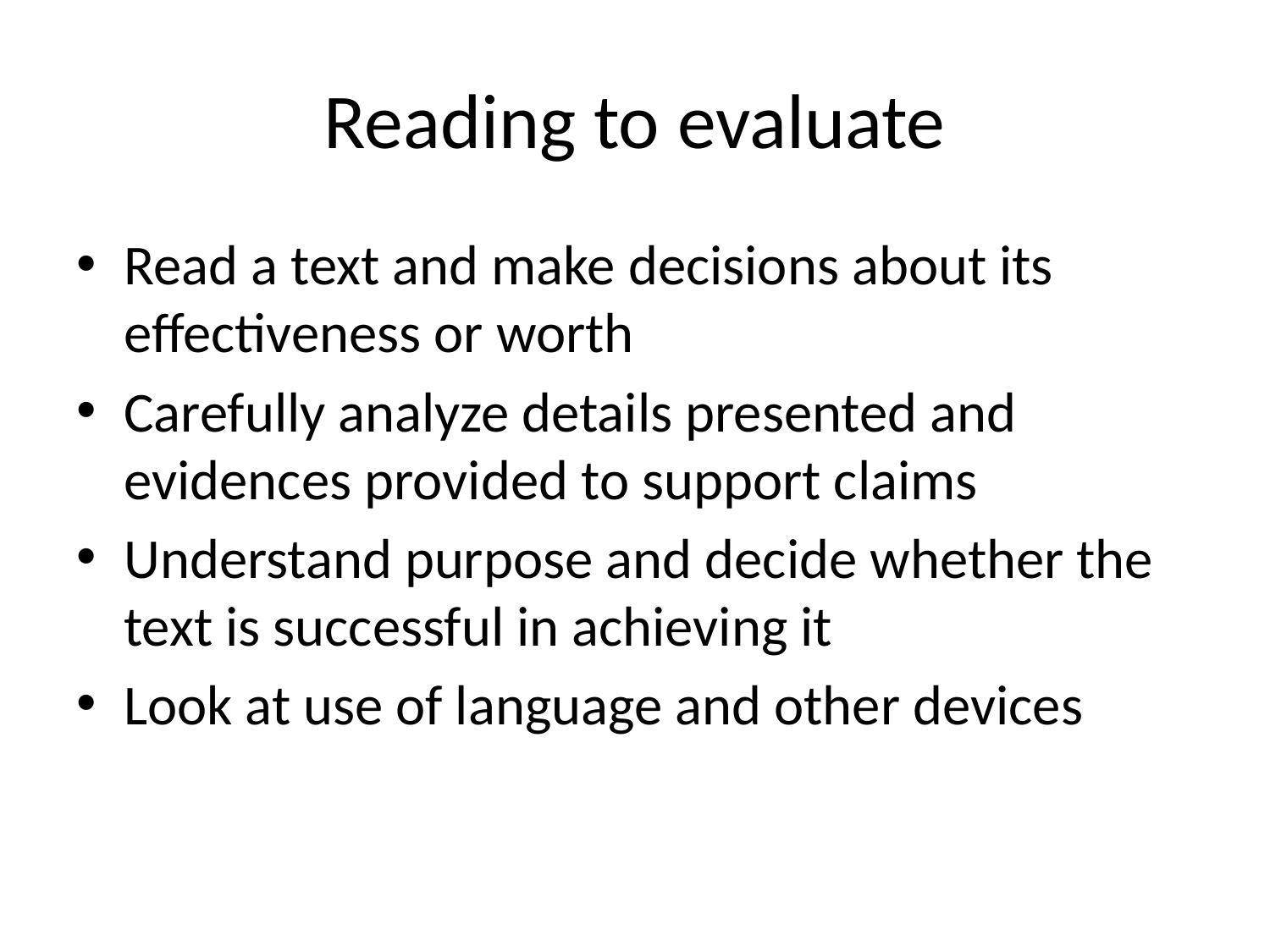

# Reading to evaluate
Read a text and make decisions about its effectiveness or worth
Carefully analyze details presented and evidences provided to support claims
Understand purpose and decide whether the text is successful in achieving it
Look at use of language and other devices